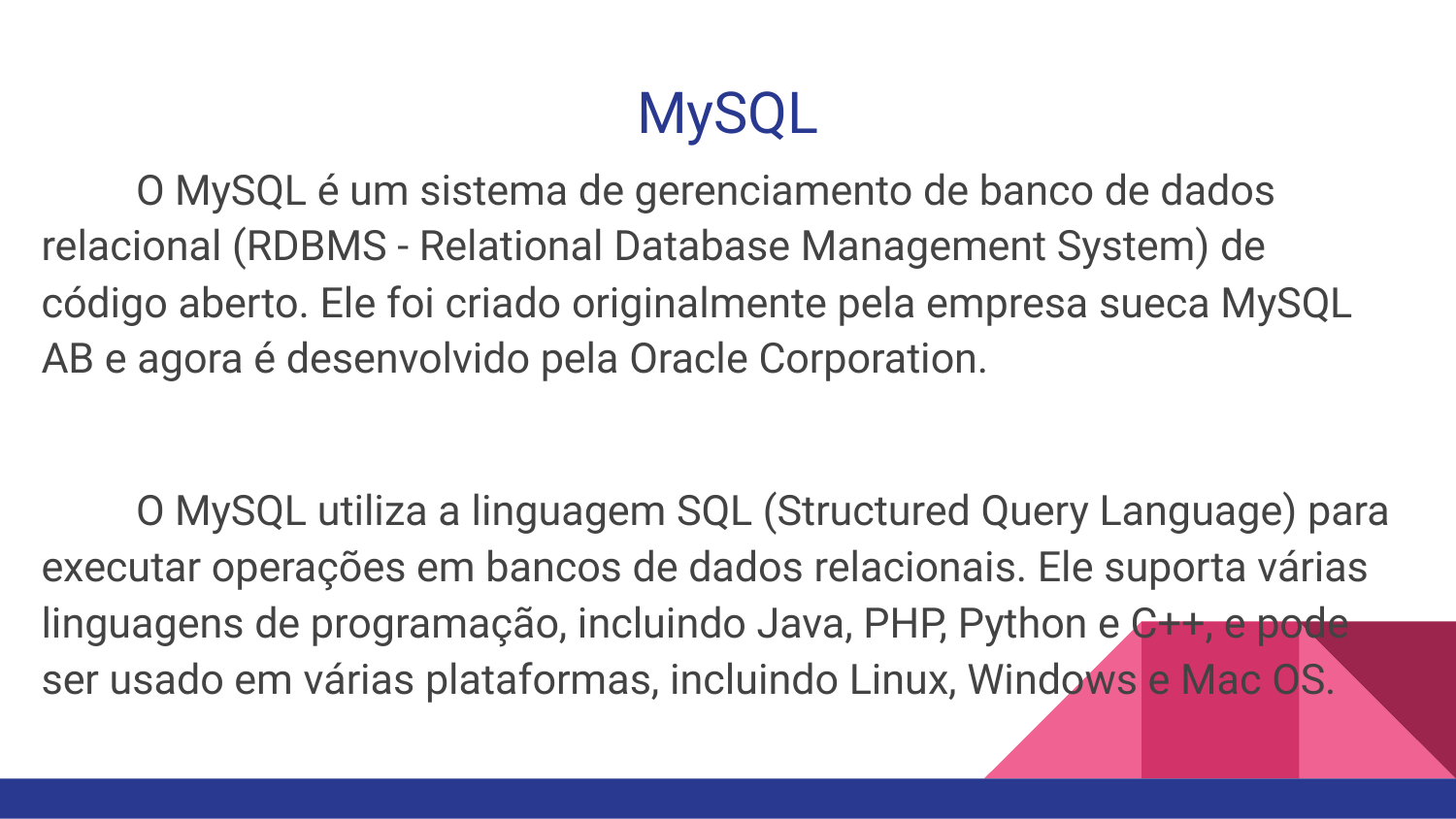

# MySQL
 O MySQL é um sistema de gerenciamento de banco de dados relacional (RDBMS - Relational Database Management System) de código aberto. Ele foi criado originalmente pela empresa sueca MySQL AB e agora é desenvolvido pela Oracle Corporation.

 O MySQL utiliza a linguagem SQL (Structured Query Language) para executar operações em bancos de dados relacionais. Ele suporta várias linguagens de programação, incluindo Java, PHP, Python e C++, e pode ser usado em várias plataformas, incluindo Linux, Windows e Mac OS.